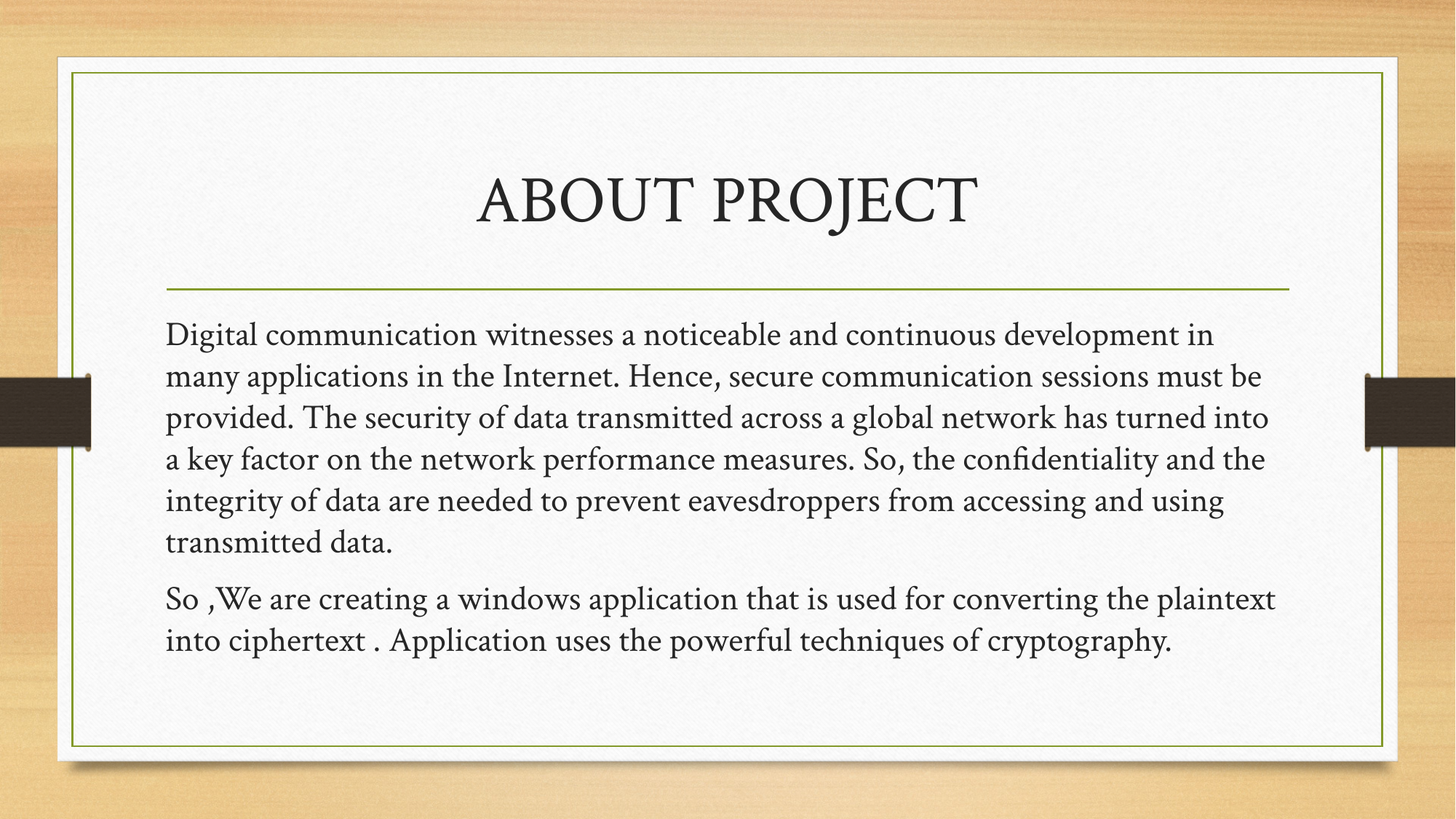

# ABOUT PROJECT
Digital communication witnesses a noticeable and continuous development in many applications in the Internet. Hence, secure communication sessions must be provided. The security of data transmitted across a global network has turned into a key factor on the network performance measures. So, the confidentiality and the integrity of data are needed to prevent eavesdroppers from accessing and using transmitted data.
So ,We are creating a windows application that is used for converting the plaintext  into ciphertext . Application uses the powerful techniques of cryptography.